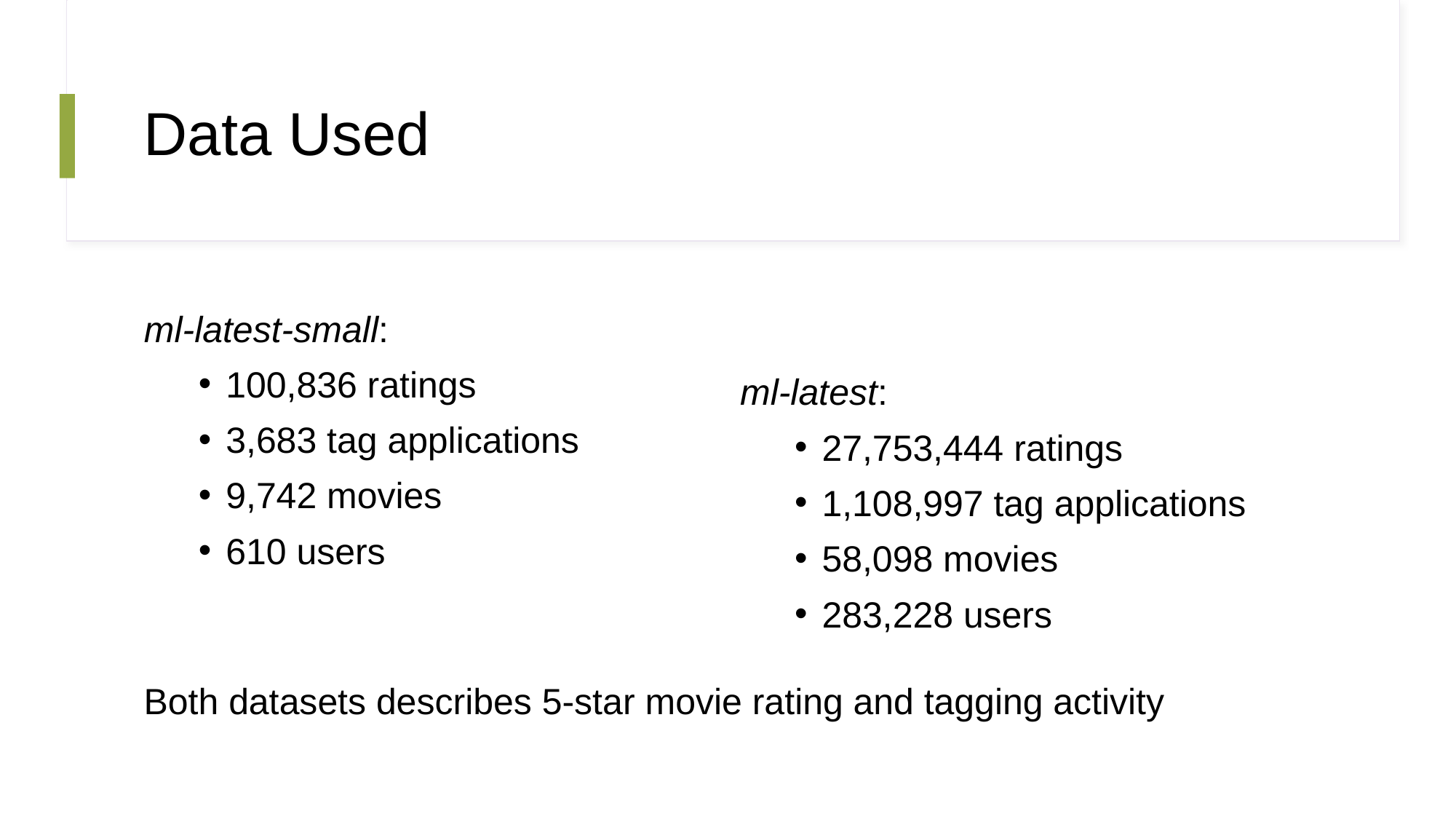

# Data Used
ml-latest-small:
100,836 ratings
3,683 tag applications
9,742 movies
610 users

ml-latest:
27,753,444 ratings
1,108,997 tag applications
58,098 movies
283,228 users

Both datasets describes 5-star movie rating and tagging activity